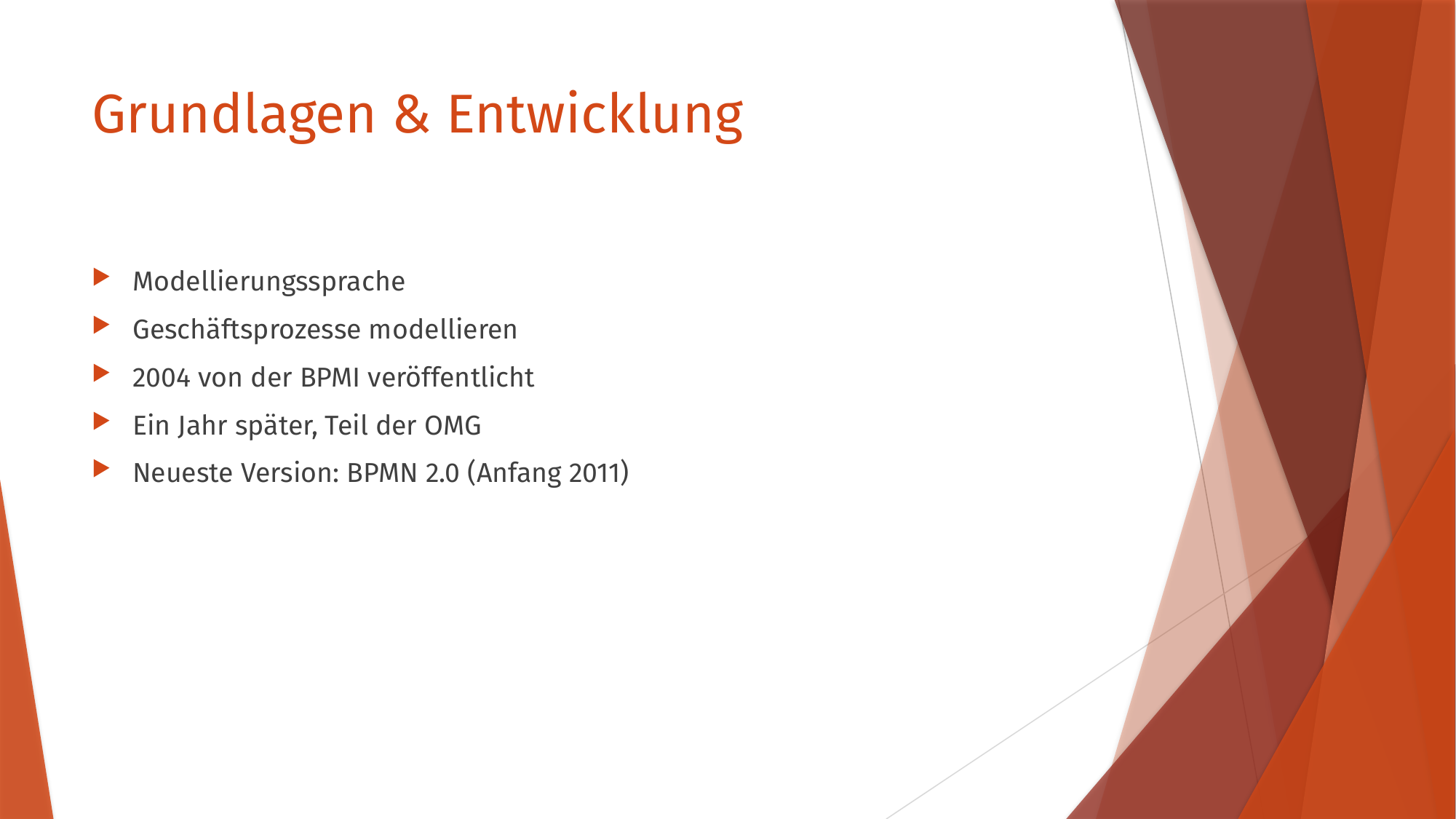

# Grundlagen & Entwicklung
Modellierungssprache
Geschäftsprozesse modellieren
2004 von der BPMI veröffentlicht
Ein Jahr später, Teil der OMG
Neueste Version: BPMN 2.0 (Anfang 2011)